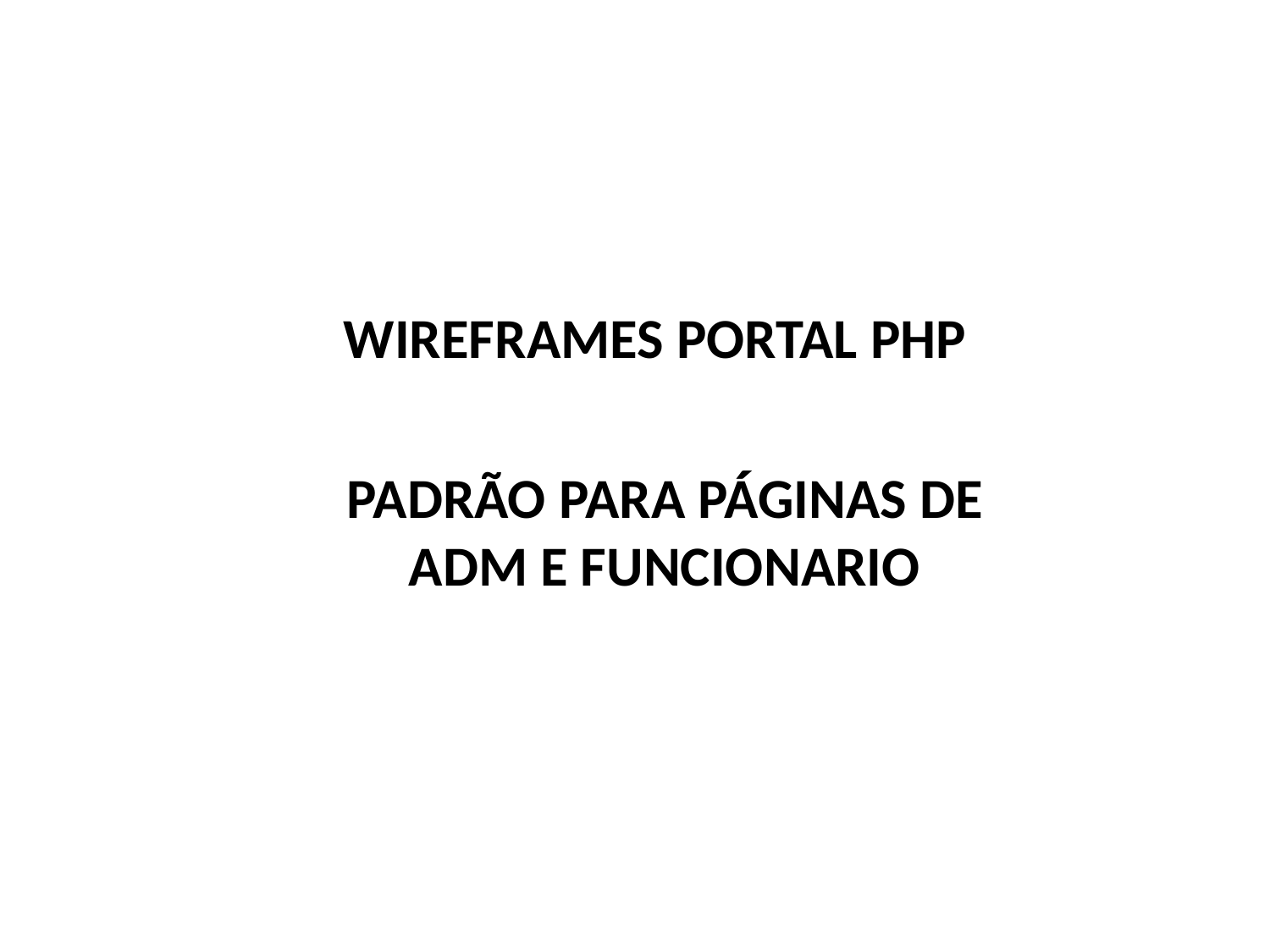

WIREFRAMES PORTAL PHP
PADRÃO PARA PÁGINAS DE ADM E FUNCIONARIO